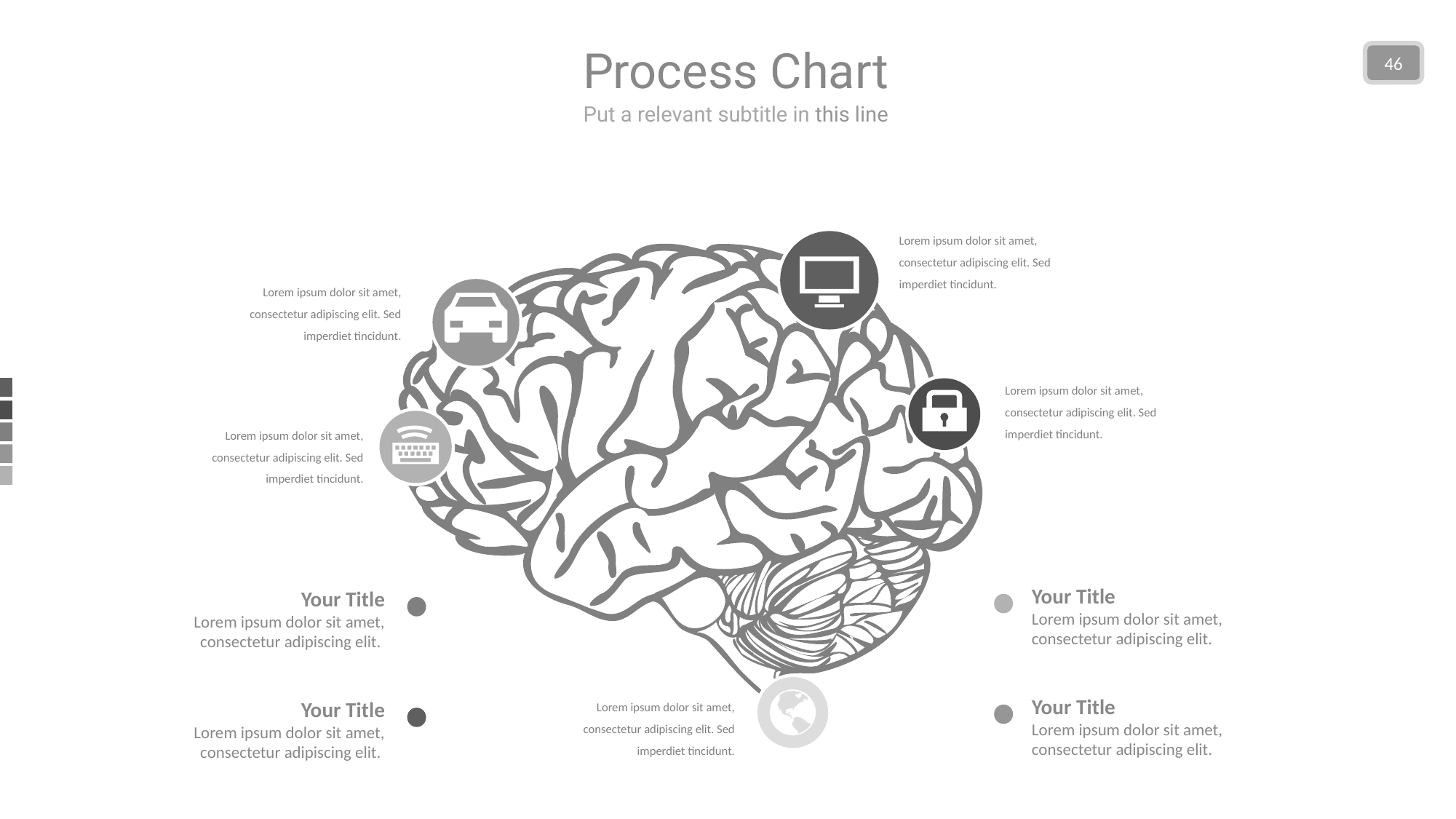

Process Chart
46
Put a relevant subtitle in this line

Lorem ipsum dolor sit amet, consectetur adipiscing elit. Sed imperdiet tincidunt.

Lorem ipsum dolor sit amet, consectetur adipiscing elit. Sed imperdiet tincidunt.

Lorem ipsum dolor sit amet, consectetur adipiscing elit. Sed imperdiet tincidunt.

Lorem ipsum dolor sit amet, consectetur adipiscing elit. Sed imperdiet tincidunt.

Your Title
Lorem ipsum dolor sit amet, consectetur adipiscing elit.

Your Title
Lorem ipsum dolor sit amet, consectetur adipiscing elit.

Your Title
Lorem ipsum dolor sit amet, consectetur adipiscing elit.

Your Title
Lorem ipsum dolor sit amet, consectetur adipiscing elit.

Lorem ipsum dolor sit amet, consectetur adipiscing elit. Sed imperdiet tincidunt.